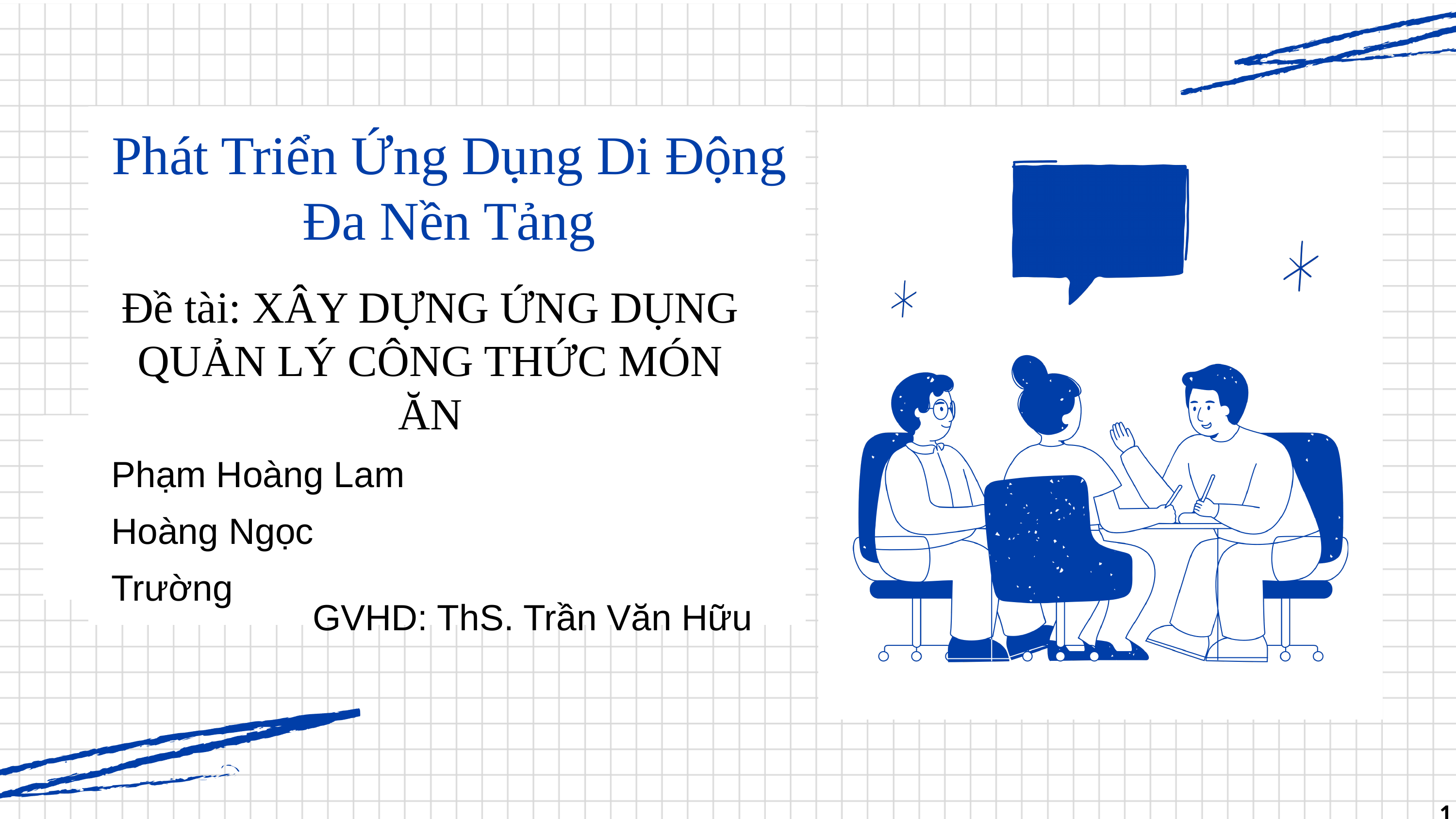

Phát Triển Ứng Dụng Di Động Đa Nền Tảng

Đề tài: XÂY DỰNG ỨNG DỤNG QUẢN LÝ CÔNG THỨC MÓN ĂN

Phạm Hoàng Lam
Hoàng Ngọc Trường
GVHD: ThS. Trần Văn Hữu

1